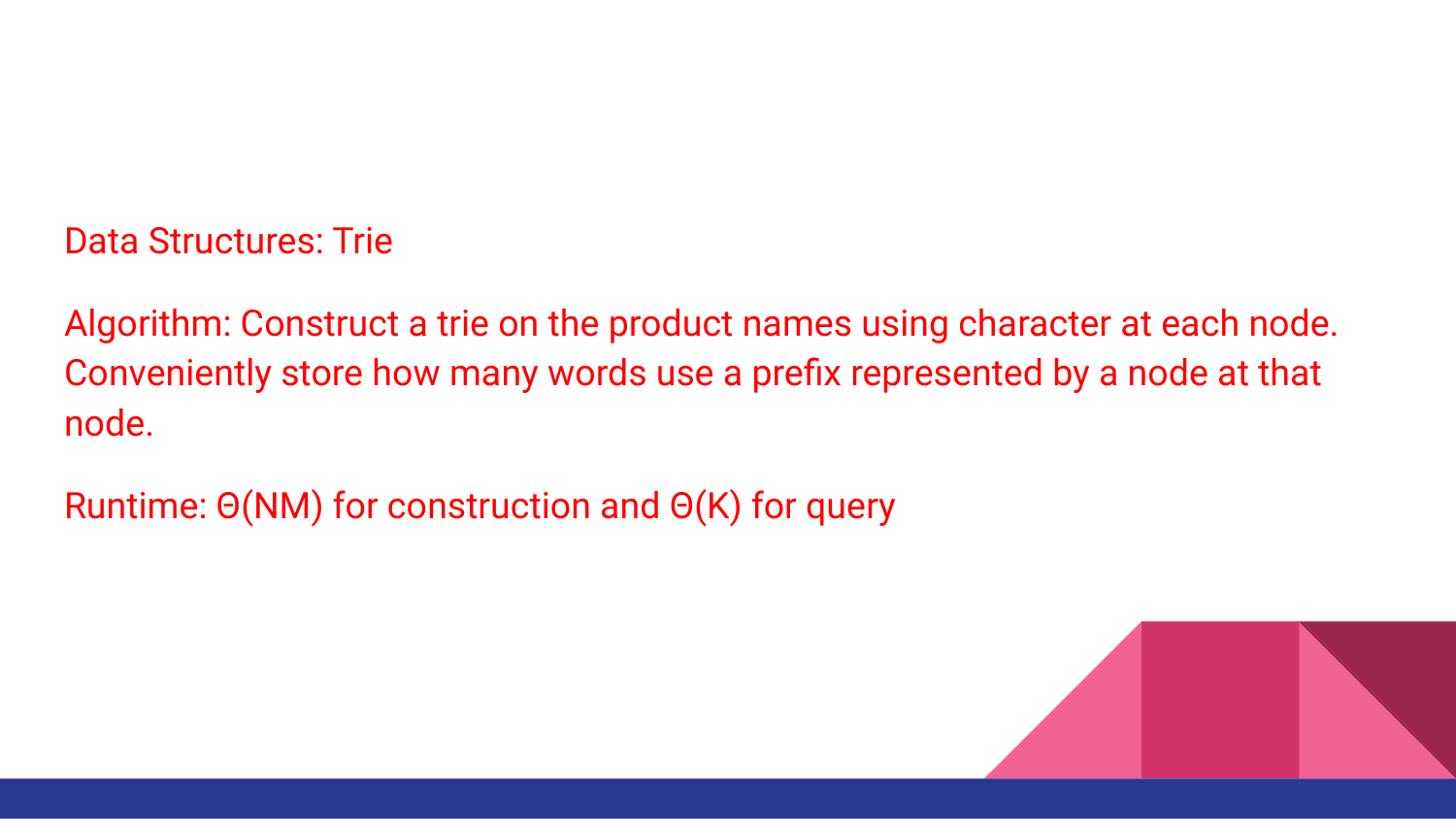

#
Data Structures: Trie
Algorithm: Construct a trie on the product names using character at each node. Conveniently store how many words use a prefix represented by a node at that node.
Runtime: Θ(NM) for construction and Θ(K) for query